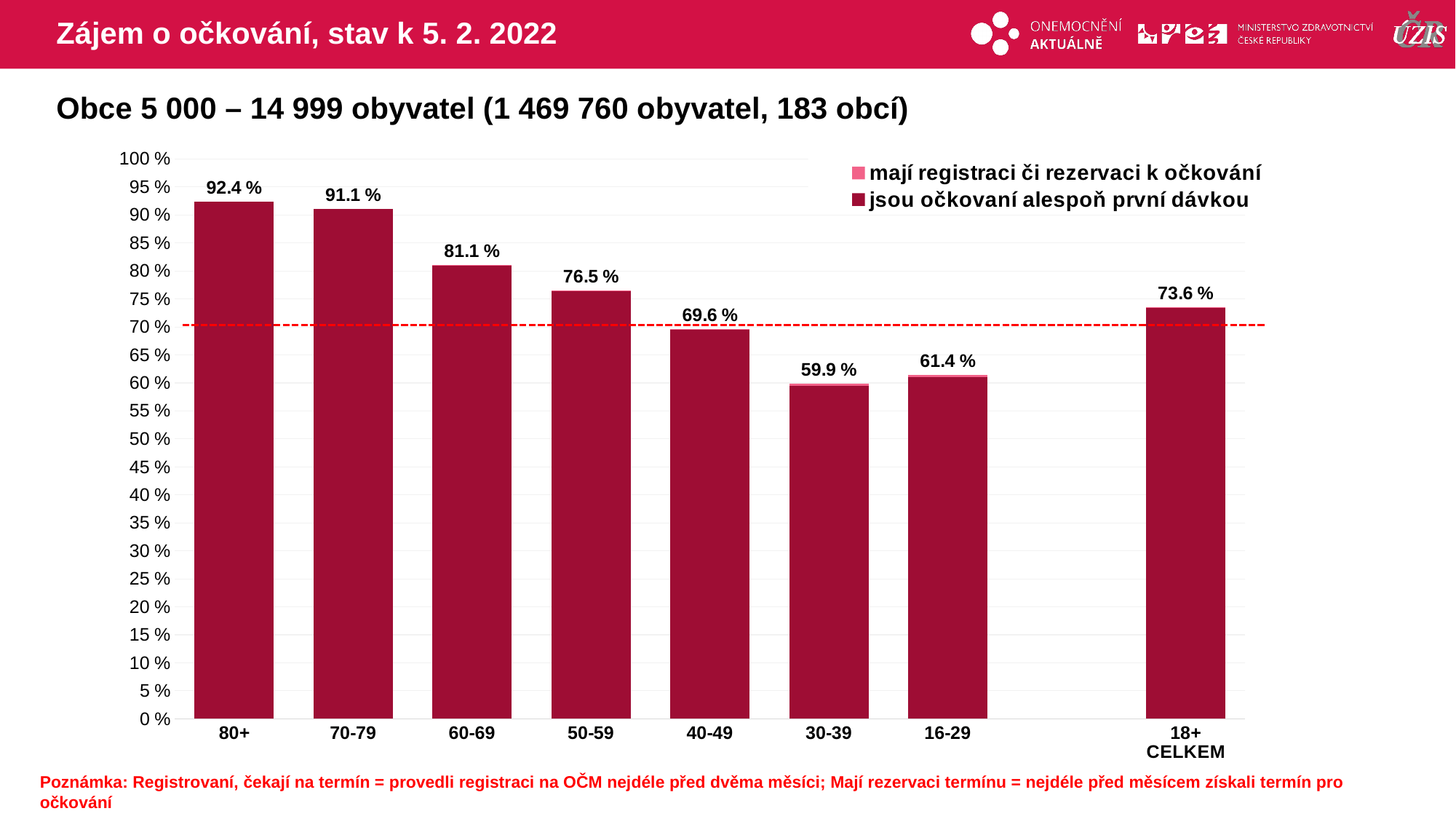

# Zájem o očkování, stav k 5. 2. 2022
Obce 5 000 – 14 999 obyvatel (1 469 760 obyvatel, 183 obcí)

### Chart

| Category | mají registraci či rezervaci k očkování | jsou očkovaní alespoň první dávkou |
|---|---|---|
| 80+ | 92.40947 | 92.3677337 |
| 70-79 | 91.11068 | 91.0473599 |
| 60-69 | 81.05705 | 80.9592138 |
| 50-59 | 76.51001 | 76.3513442 |
| 40-49 | 69.63865 | 69.4469107 |
| 30-39 | 59.92758 | 59.5164682 |
| 16-29 | 61.42997 | 60.9861625 |
|  | None | None |
| 18+ CELKEM | 73.56812 | 73.3483058 |
Poznámka: Registrovaní, čekají na termín = provedli registraci na OČM nejdéle před dvěma měsíci; Mají rezervaci termínu = nejdéle před měsícem získali termín pro očkování